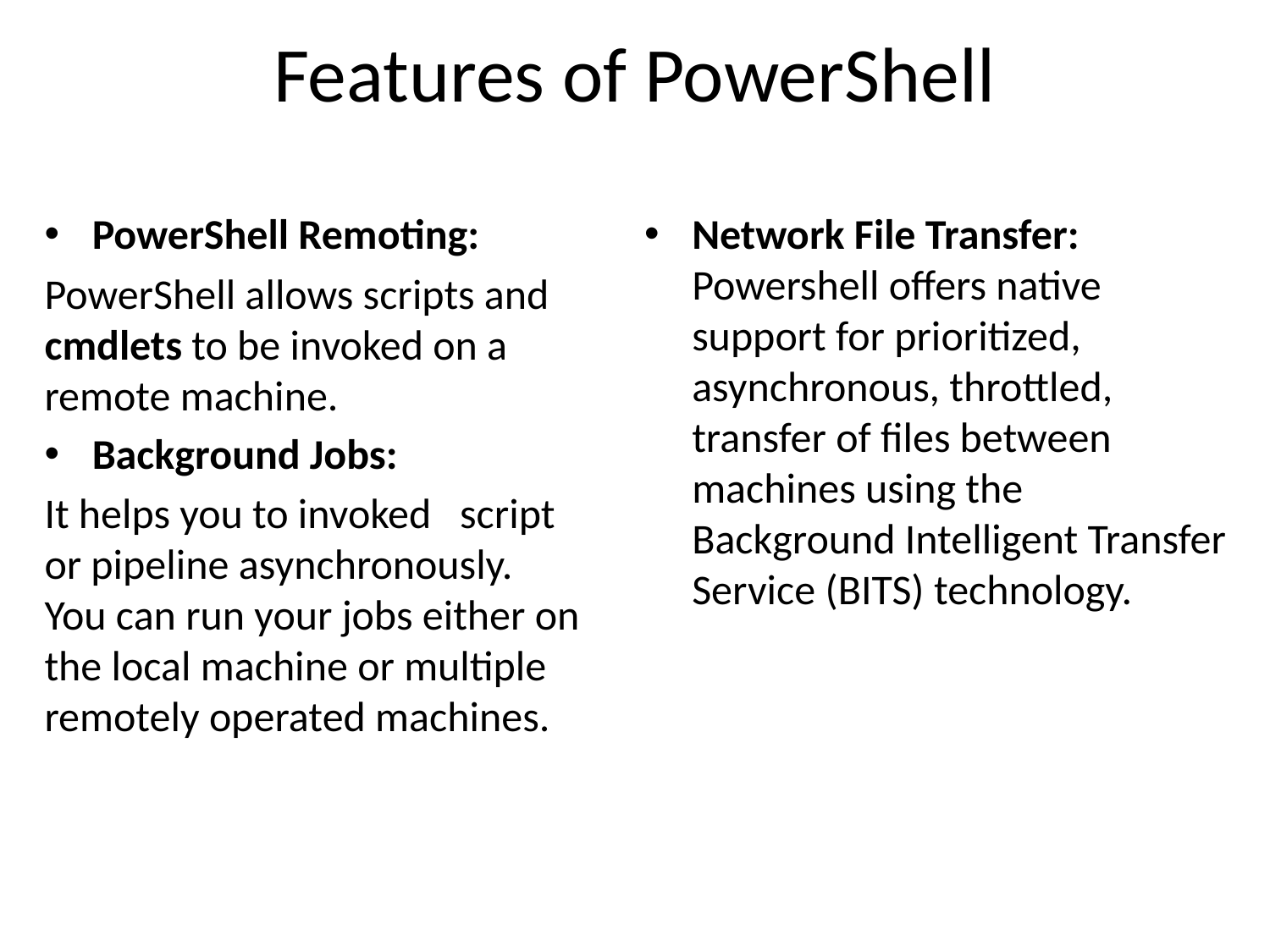

# Features of PowerShell
PowerShell Remoting:
PowerShell allows scripts and cmdlets to be invoked on a remote machine.
Background Jobs:
It helps you to invoked   script or pipeline asynchronously. You can run your jobs either on the local machine or multiple remotely operated machines.
Network File Transfer:  Powershell offers native support for prioritized, asynchronous, throttled, transfer of files between machines using the Background Intelligent Transfer Service (BITS) technology.